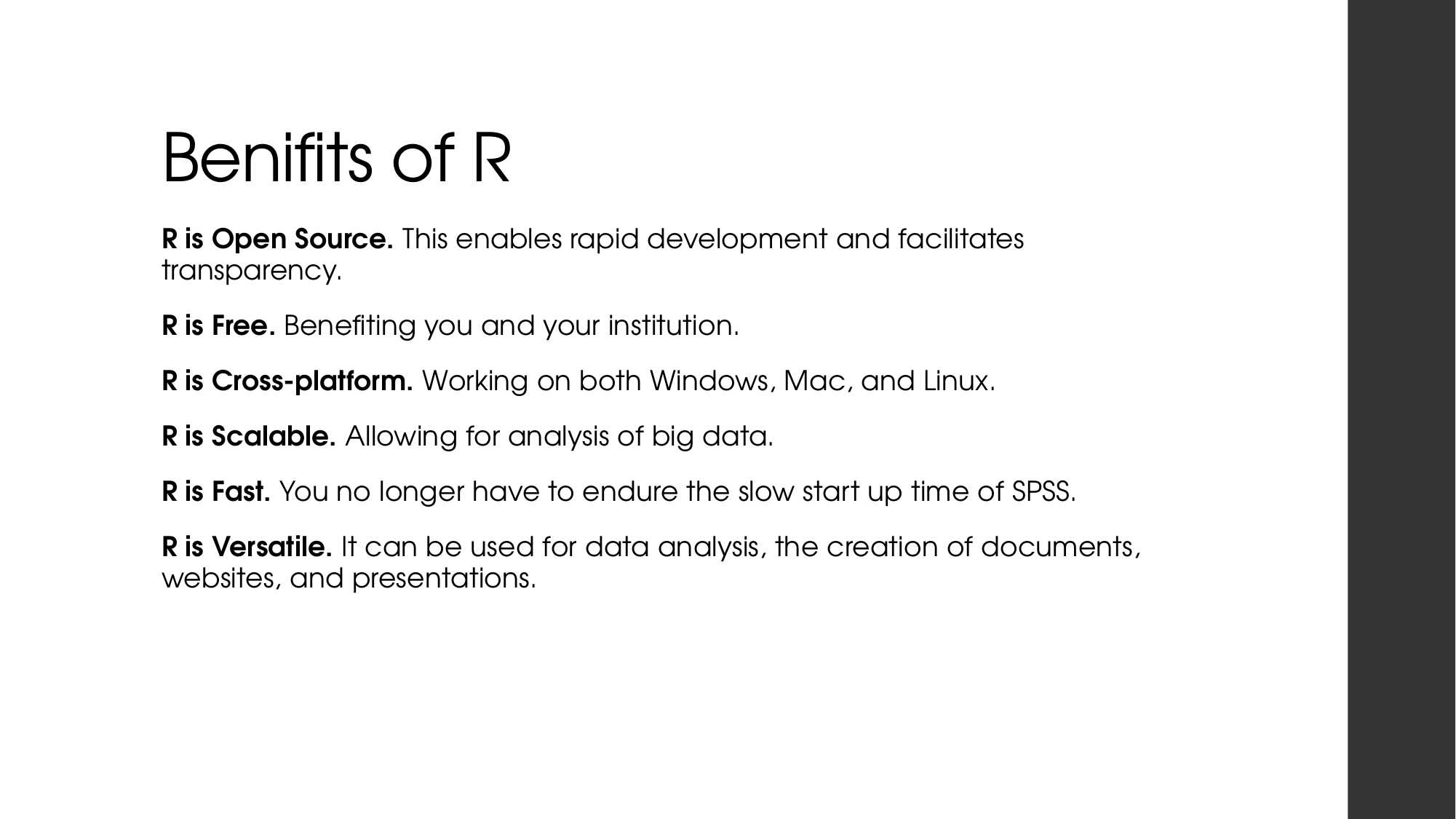

# Benifits of R
R is Open Source. This enables rapid development and facilitates transparency.
R is Free. Benefiting you and your institution.
R is Cross-platform. Working on both Windows, Mac, and Linux.
R is Scalable. Allowing for analysis of big data.
R is Fast. You no longer have to endure the slow start up time of SPSS.
R is Versatile. It can be used for data analysis, the creation of documents, websites, and presentations.